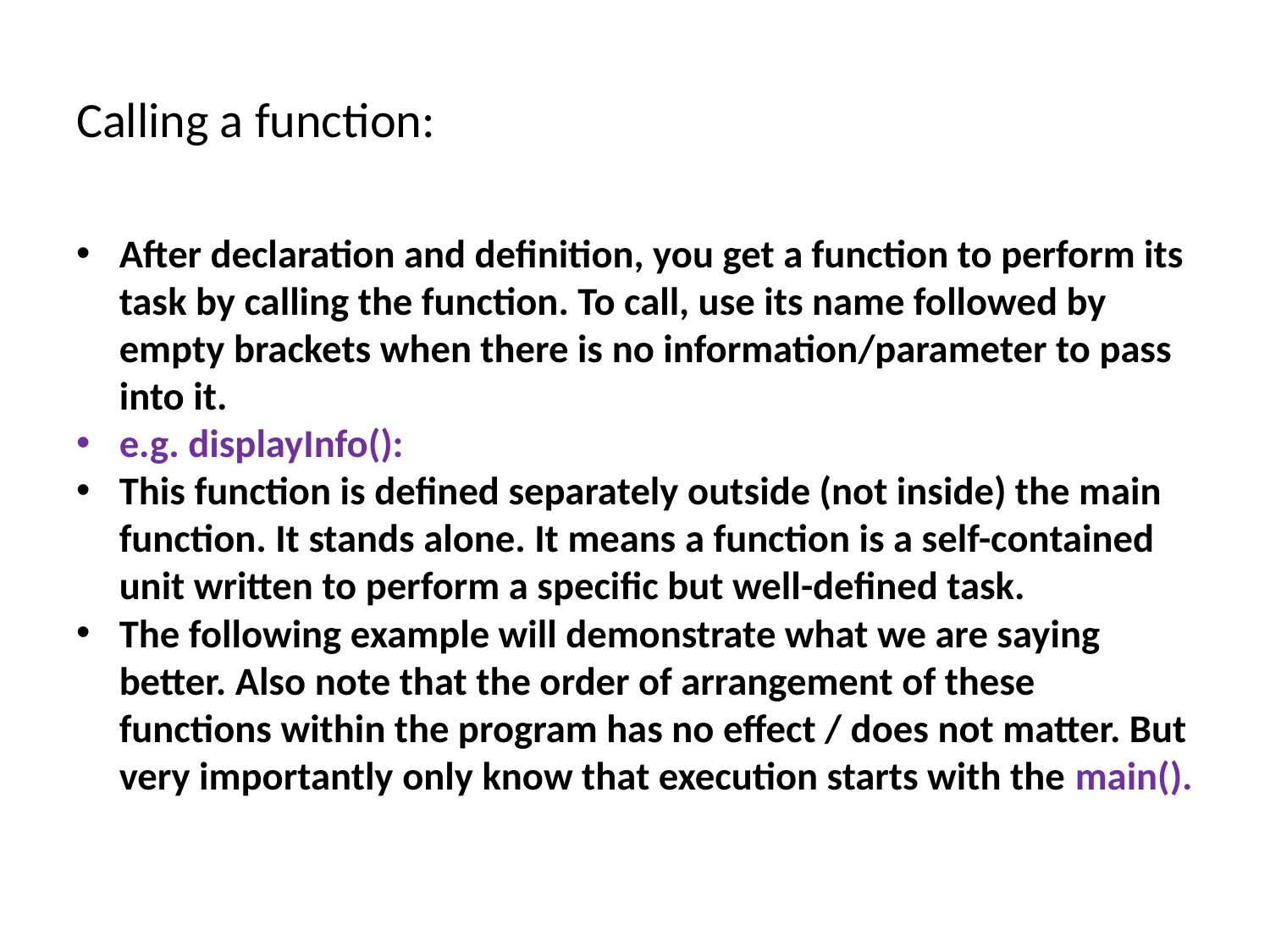

# Calling a function:
After declaration and definition, you get a function to perform its task by calling the function. To call, use its name followed by empty brackets when there is no information/parameter to pass into it.
e.g. displayInfo():
This function is defined separately outside (not inside) the main function. It stands alone. It means a function is a self-contained unit written to perform a specific but well-defined task.
The following example will demonstrate what we are saying better. Also note that the order of arrangement of these functions within the program has no effect / does not matter. But very importantly only know that execution starts with the main().